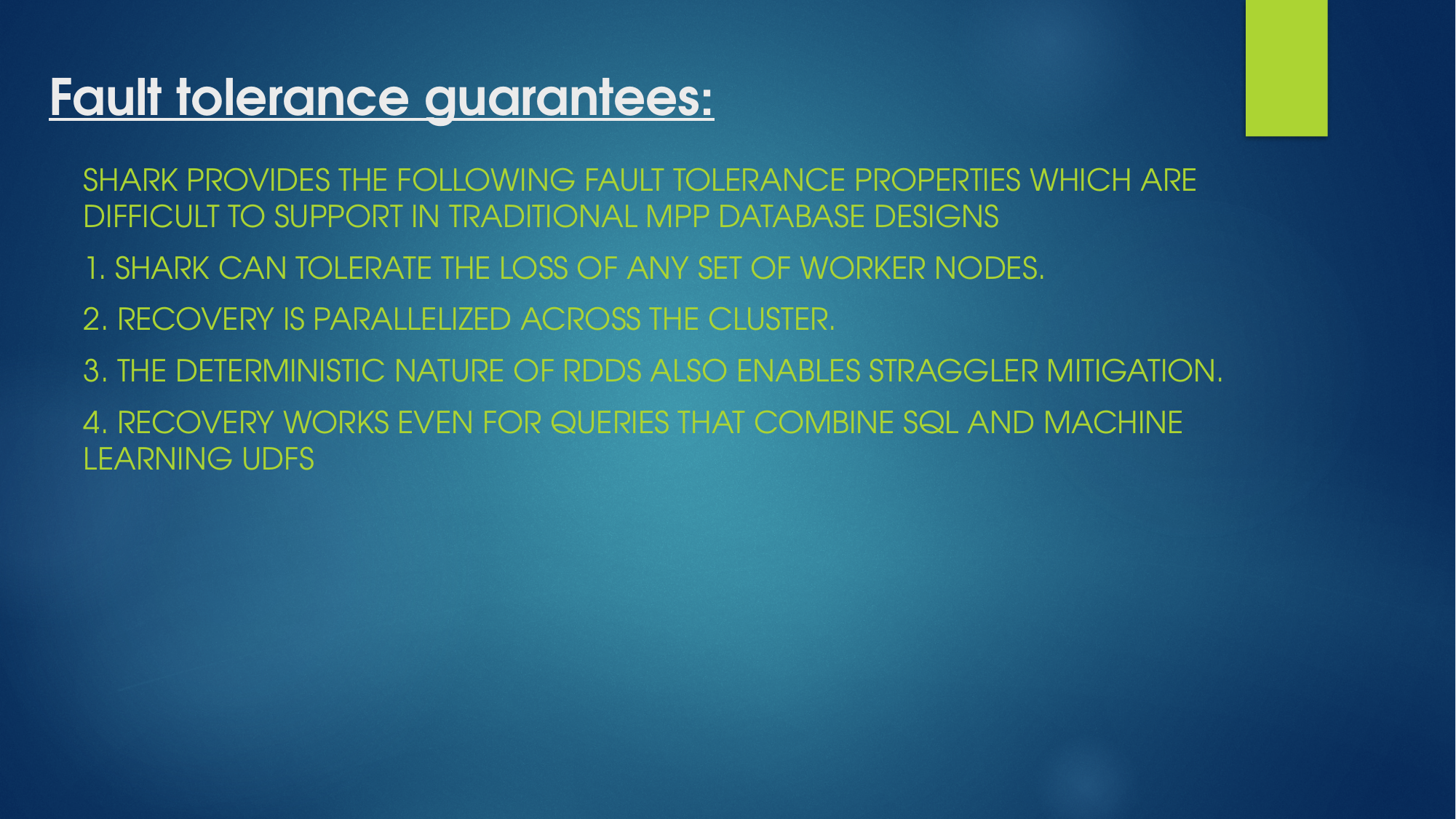

# Fault tolerance guarantees:
Shark provides the following fault tolerance properties which are difficult to support in traditional MPP database designs
1. Shark can tolerate the loss of any set of worker nodes.
2. Recovery is parallelized across the cluster.
3. The deterministic nature of RDDs also enables straggler mitigation.
4. Recovery works even for queries that combine SQL and machine learning UDFs